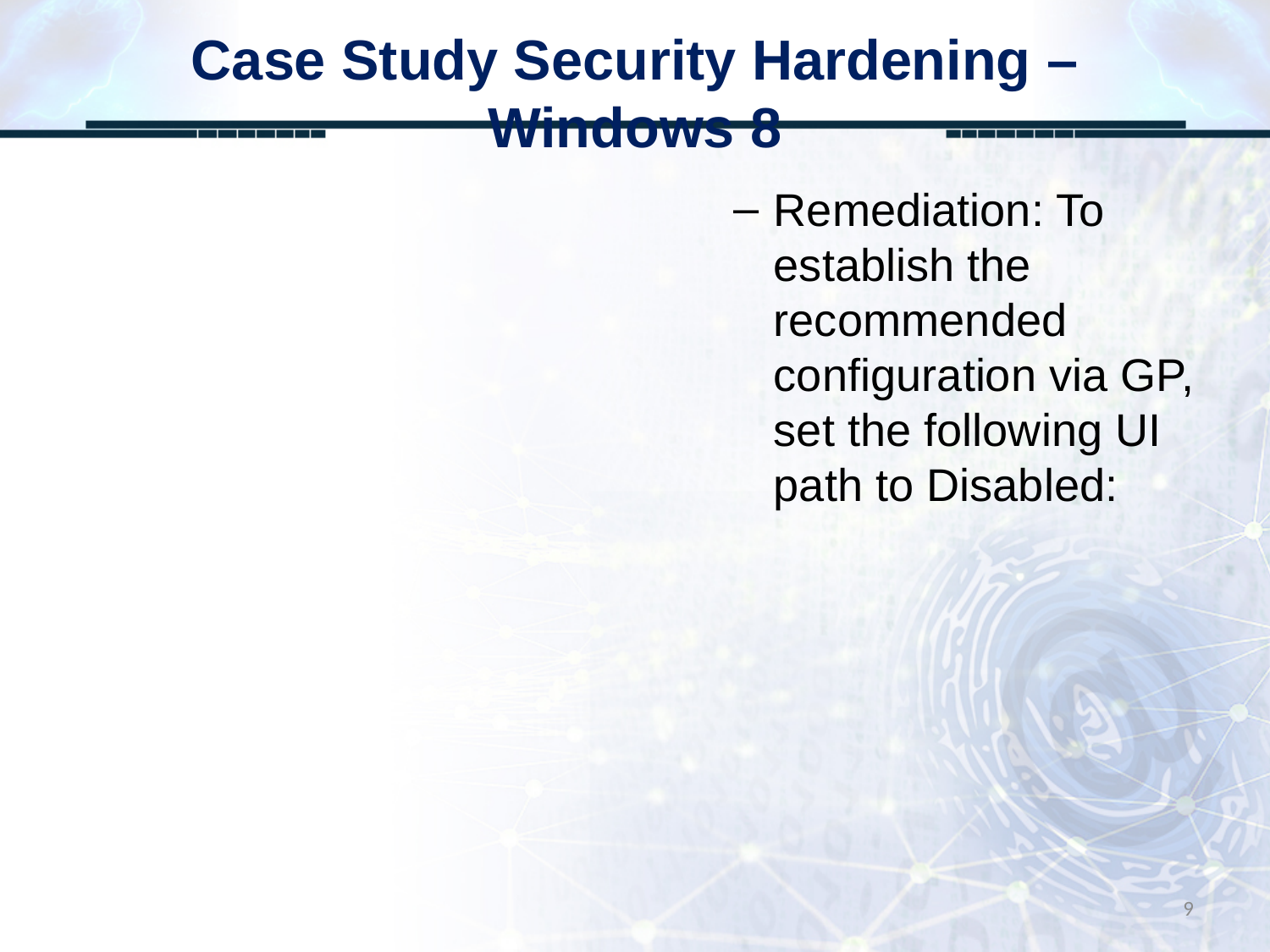

# Case Study Security Hardening – Windows 8
Remediation: To establish the recommended configuration via GP, set the following UI path to Disabled:
9